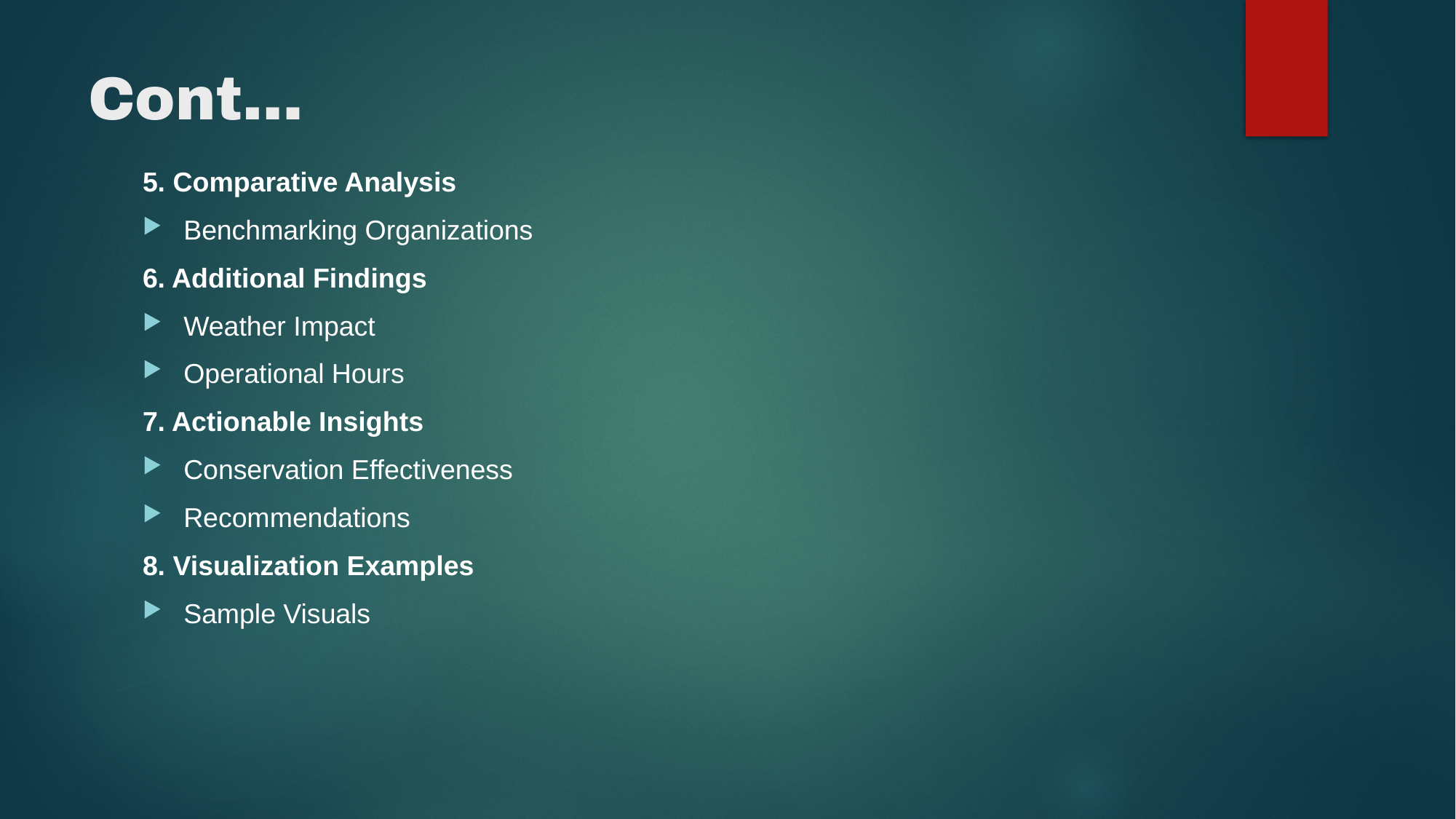

# Cont…
5. Comparative Analysis
Benchmarking Organizations
6. Additional Findings
Weather Impact
Operational Hours
7. Actionable Insights
Conservation Effectiveness
Recommendations
8. Visualization Examples
Sample Visuals